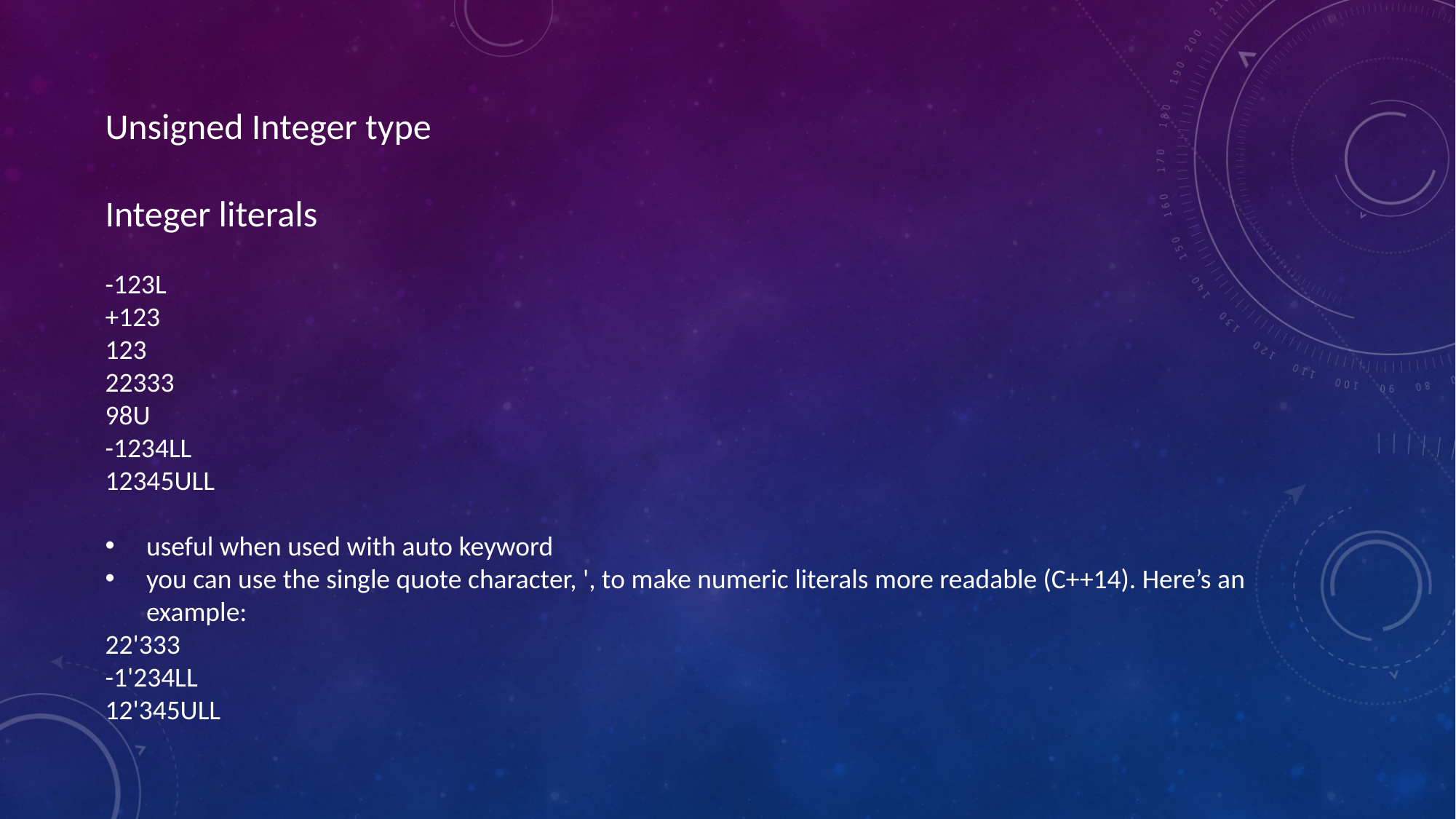

Unsigned Integer type

Integer literals

-123L
+123
123
22333
98U
-1234LL
12345ULL

useful when used with auto keyword
you can use the single quote character, ', to make numeric literals more readable (C++14). Here’s an example:
22'333
-1'234LL
12'345ULL